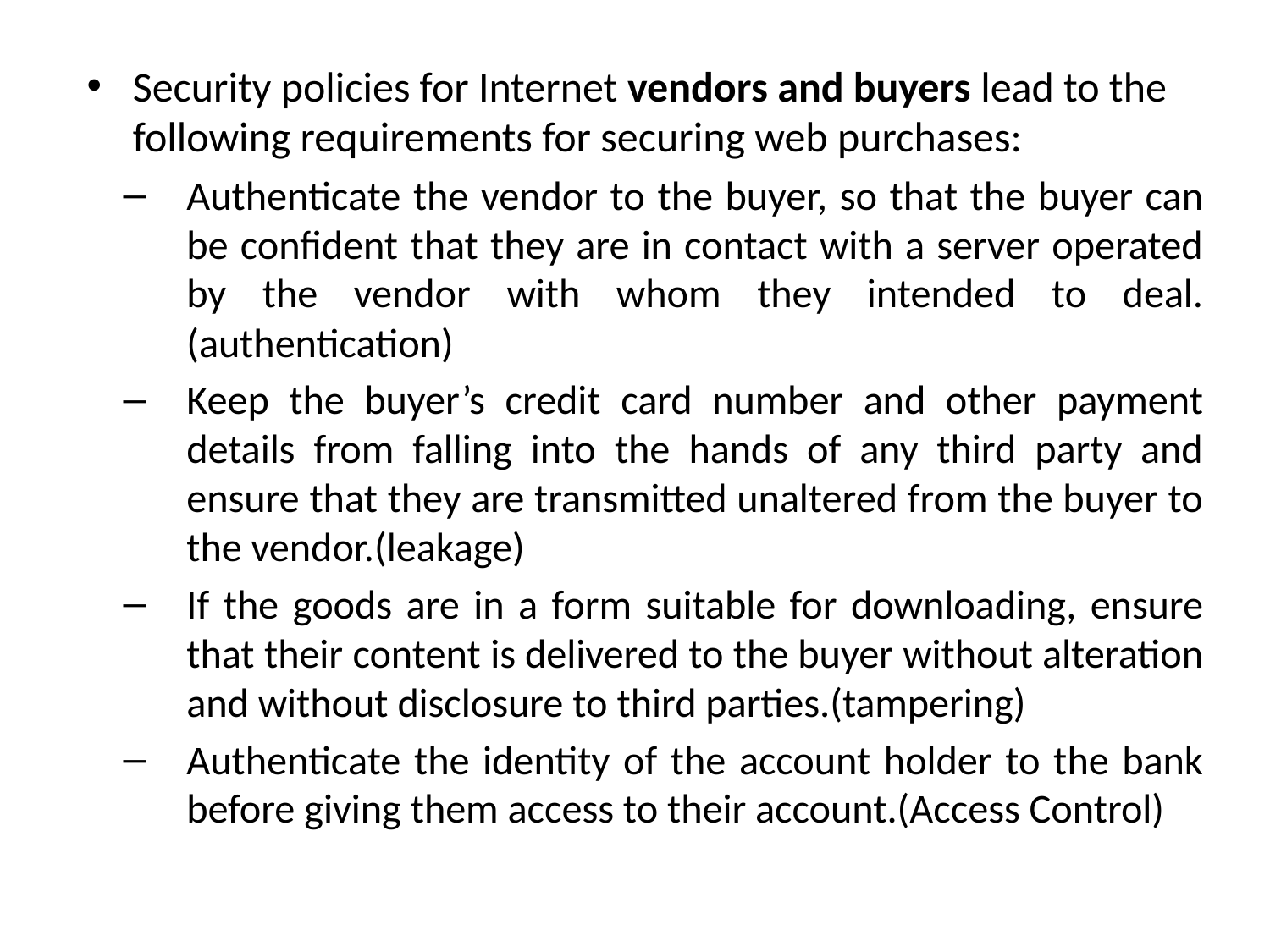

Security policies for Internet vendors and buyers lead to the following requirements for securing web purchases:
Authenticate the vendor to the buyer, so that the buyer can be confident that they are in contact with a server operated by the vendor with whom they intended to deal.(authentication)
Keep the buyer’s credit card number and other payment details from falling into the hands of any third party and ensure that they are transmitted unaltered from the buyer to the vendor.(leakage)
If the goods are in a form suitable for downloading, ensure that their content is delivered to the buyer without alteration and without disclosure to third parties.(tampering)
Authenticate the identity of the account holder to the bank before giving them access to their account.(Access Control)